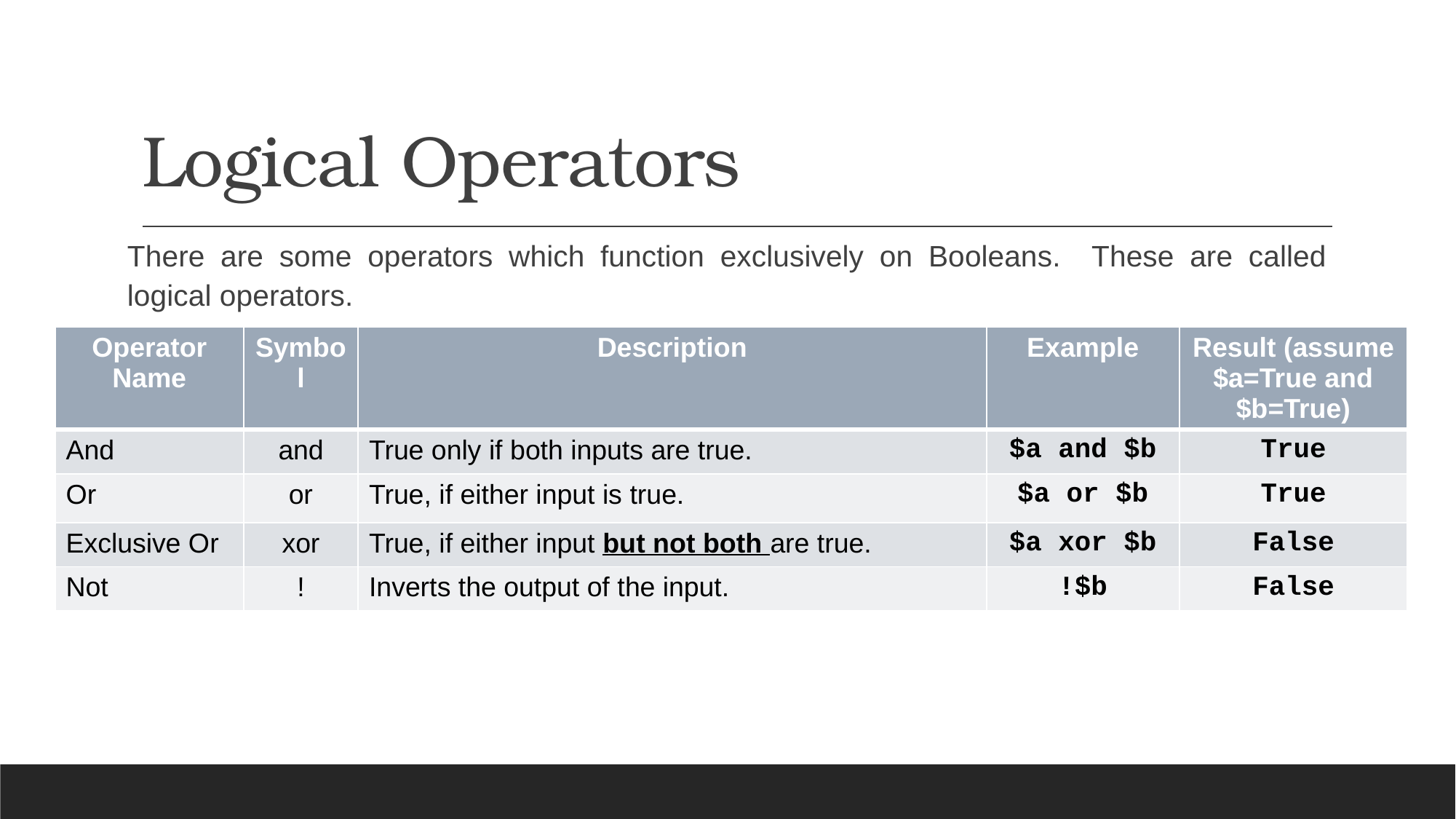

# Logical Operators
There are some operators which function exclusively on Booleans.  These are called logical operators.
| Operator Name | Symbol | Description | Example | Result (assume $a=True and $b=True) |
| --- | --- | --- | --- | --- |
| And | and | True only if both inputs are true. | $a and $b | True |
| Or | or | True, if either input is true. | $a or $b | True |
| Exclusive Or | xor | True, if either input but not both are true. | $a xor $b | False |
| Not | ! | Inverts the output of the input. | !$b | False |